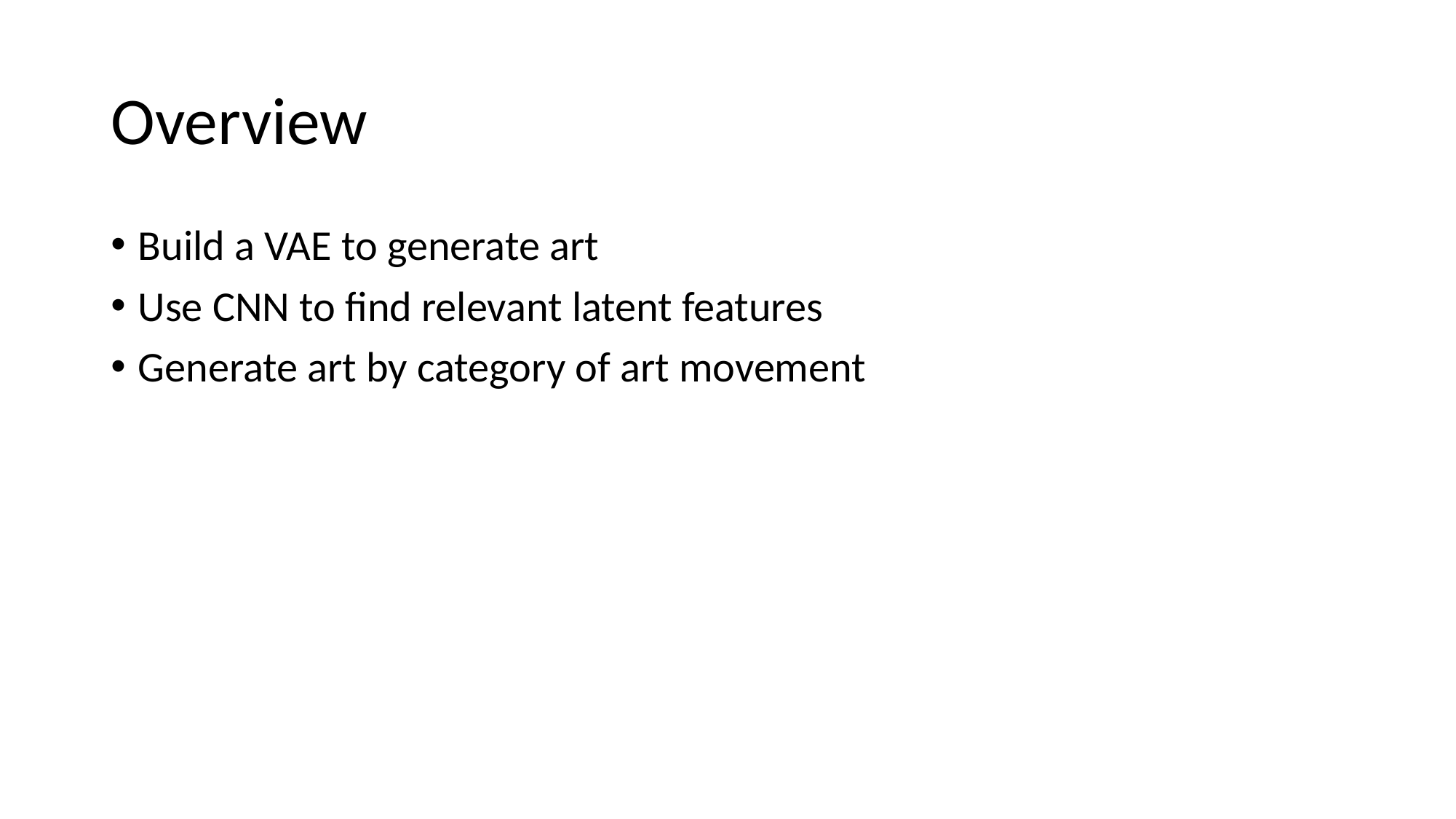

# Overview
Build a VAE to generate art
Use CNN to find relevant latent features
Generate art by category of art movement